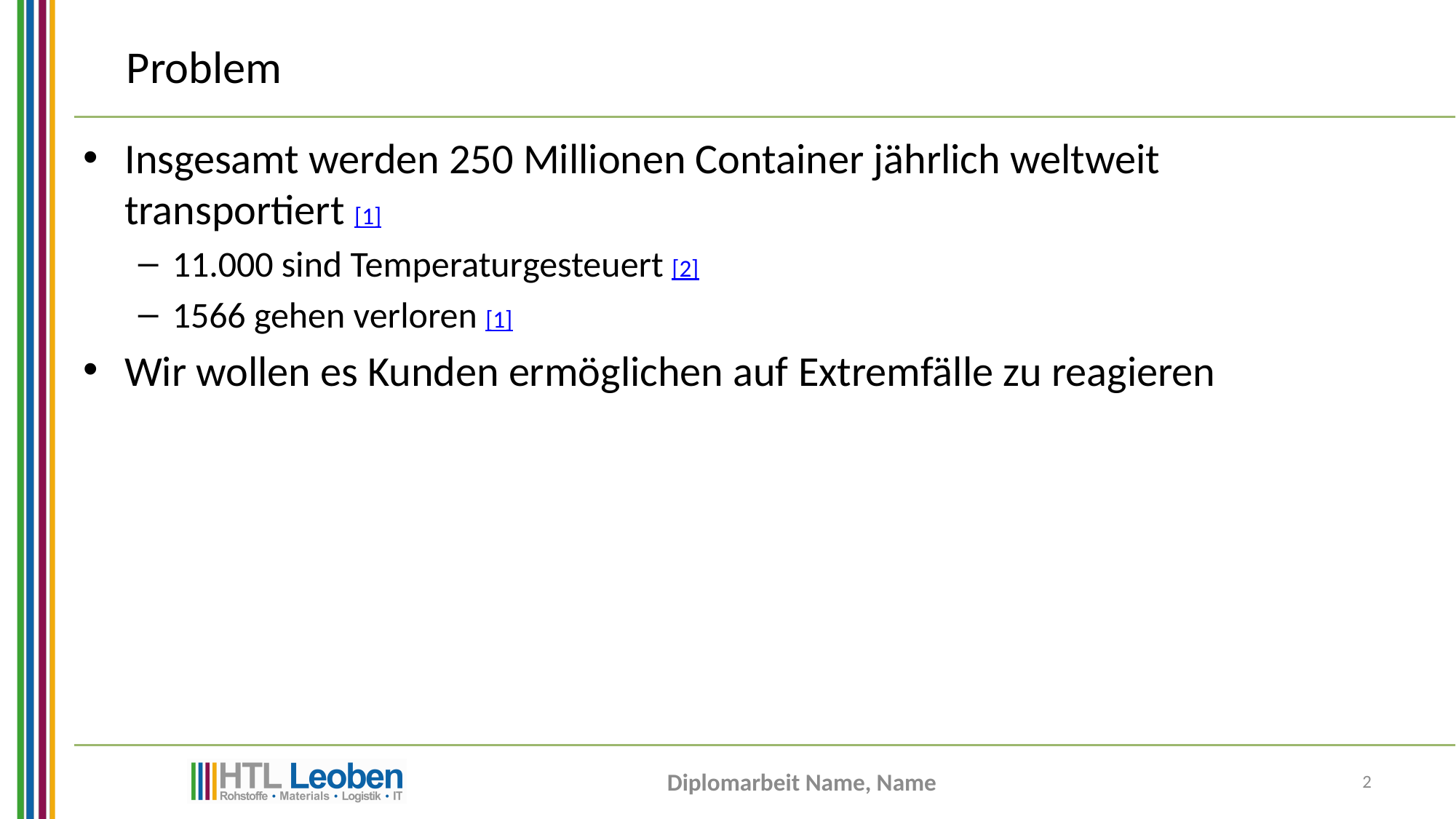

# Problem
Insgesamt werden 250 Millionen Container jährlich weltweit transportiert [1]
11.000 sind Temperaturgesteuert [2]
1566 gehen verloren [1]
Wir wollen es Kunden ermöglichen auf Extremfälle zu reagieren
Diplomarbeit Name, Name
2